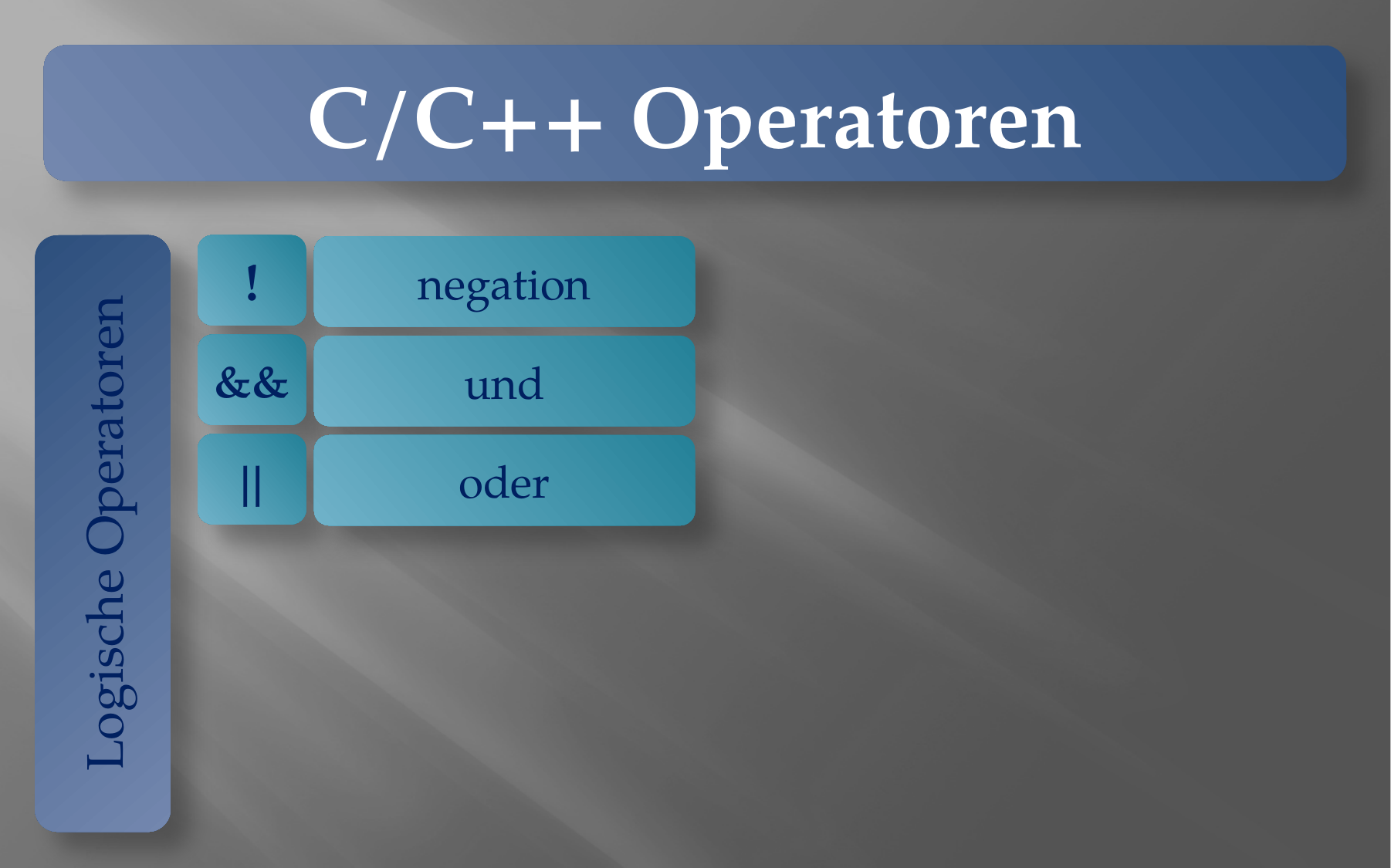

C/C++ Operatoren
!
negation
&&
und
||
oder
Logische Operatoren